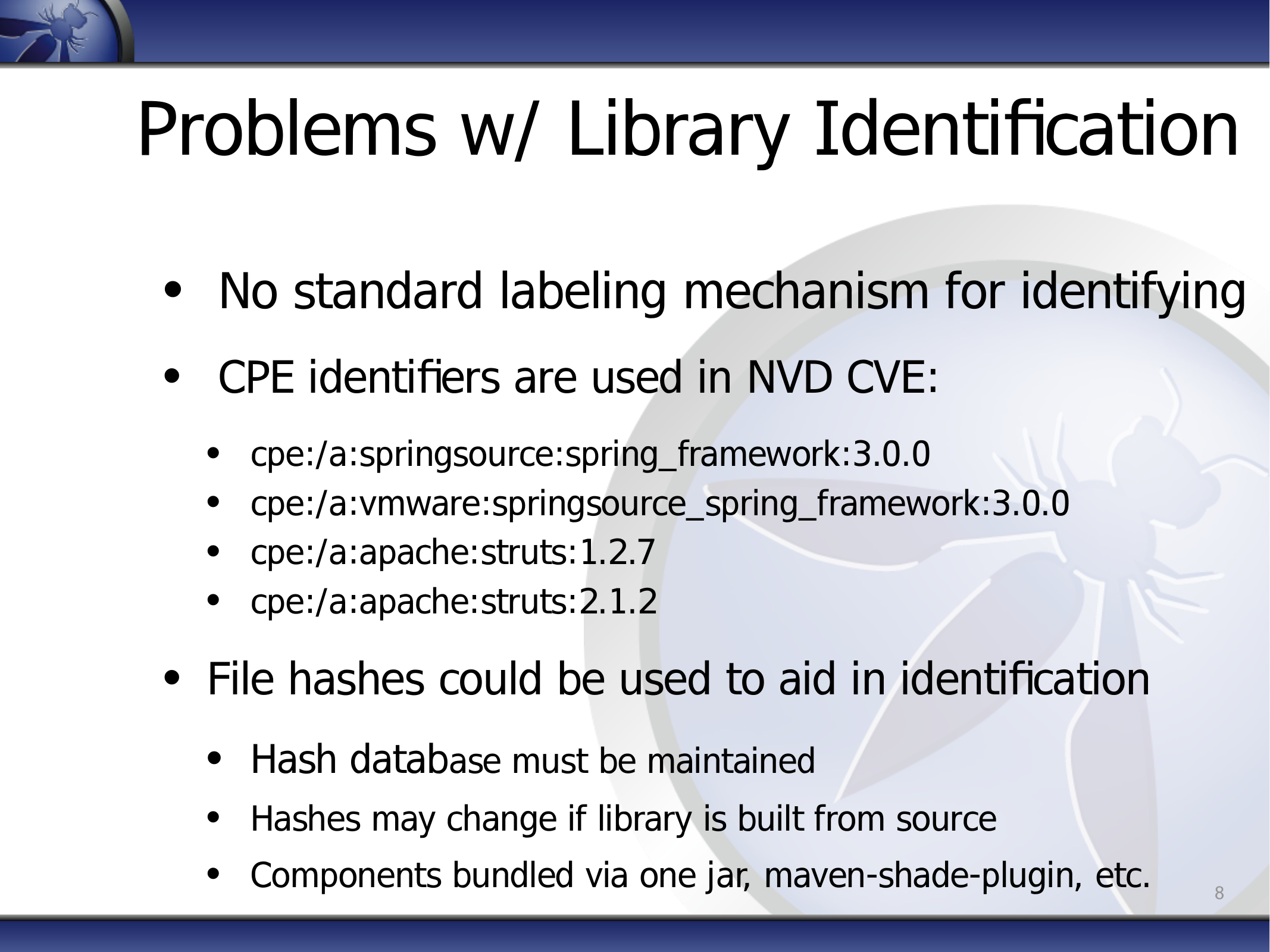

Problems w/ Library Identification
No standard labeling mechanism for identifying
CPE identifiers are used in NVD CVE:
cpe:/a:springsource:spring_framework:3.0.0
cpe:/a:vmware:springsource_spring_framework:3.0.0
cpe:/a:apache:struts:1.2.7
cpe:/a:apache:struts:2.1.2
File hashes could be used to aid in identification
Hash database must be maintained
Hashes may change if library is built from source
Components bundled via one jar, maven-shade-plugin, etc.

8